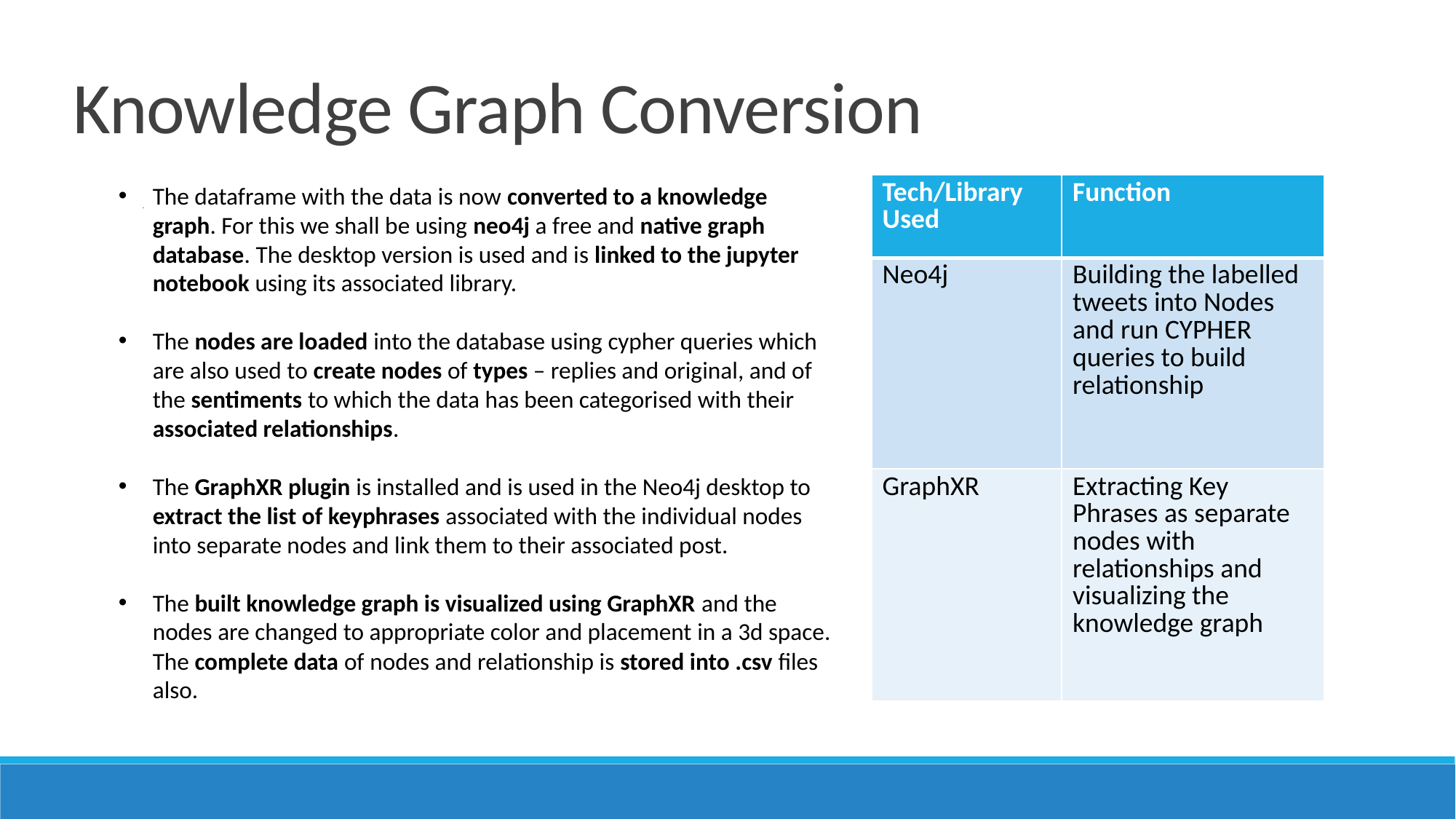

# Knowledge Graph Conversion
The dataframe with the data is now converted to a knowledge graph. For this we shall be using neo4j a free and native graph database. The desktop version is used and is linked to the jupyter notebook using its associated library.

The nodes are loaded into the database using cypher queries which are also used to create nodes of types – replies and original, and of the sentiments to which the data has been categorised with their associated relationships.

The GraphXR plugin is installed and is used in the Neo4j desktop to extract the list of keyphrases associated with the individual nodes into separate nodes and link them to their associated post.

The built knowledge graph is visualized using GraphXR and the nodes are changed to appropriate color and placement in a 3d space. The complete data of nodes and relationship is stored into .csv files also.
| Tech/Library Used | Function |
| --- | --- |
| Neo4j | Building the labelled tweets into Nodes and run CYPHER queries to build relationship |
| GraphXR | Extracting Key Phrases as separate nodes with relationships and visualizing the knowledge graph |